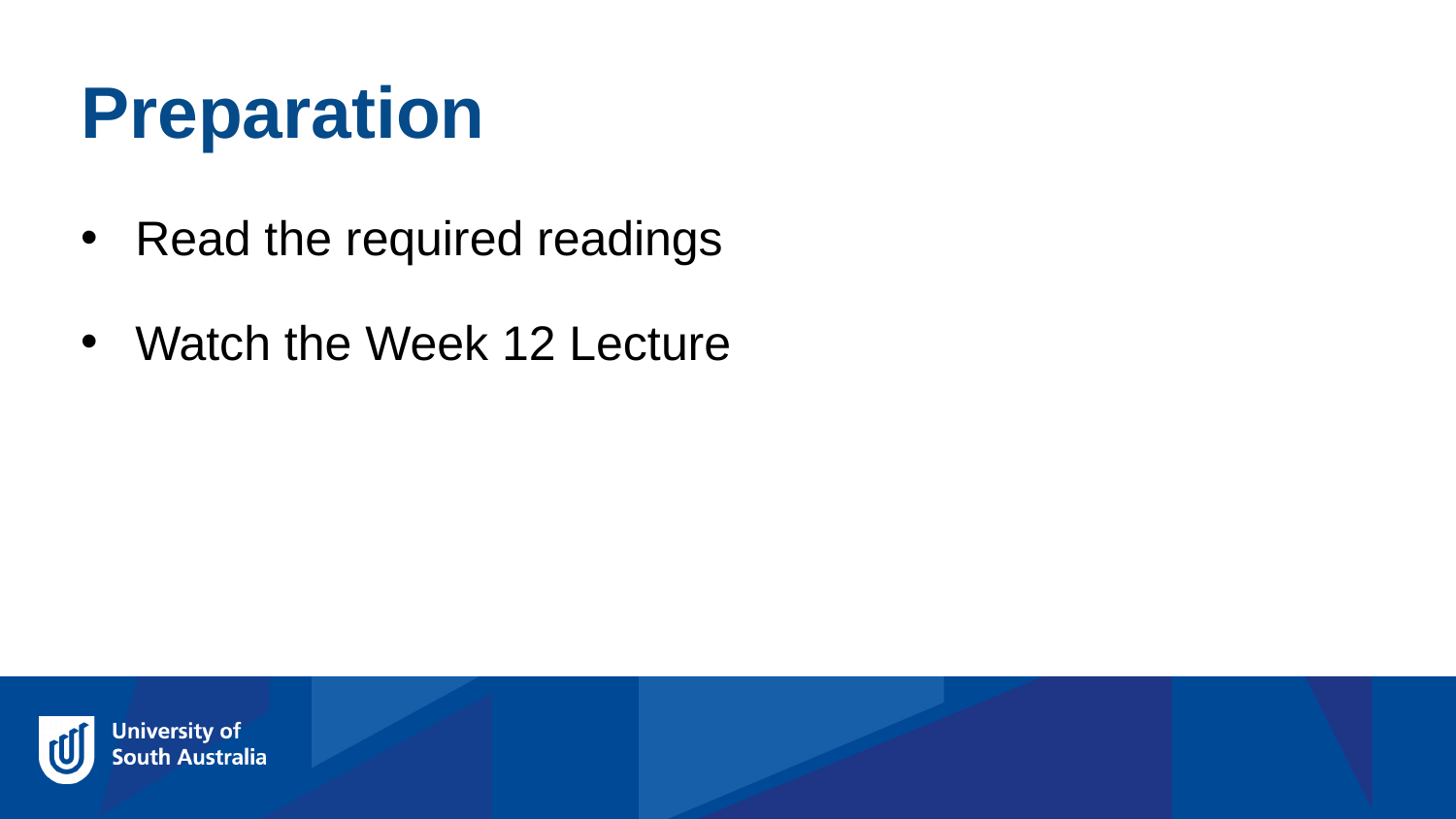

Preparation
Read the required readings

Watch the Week 12 Lecture